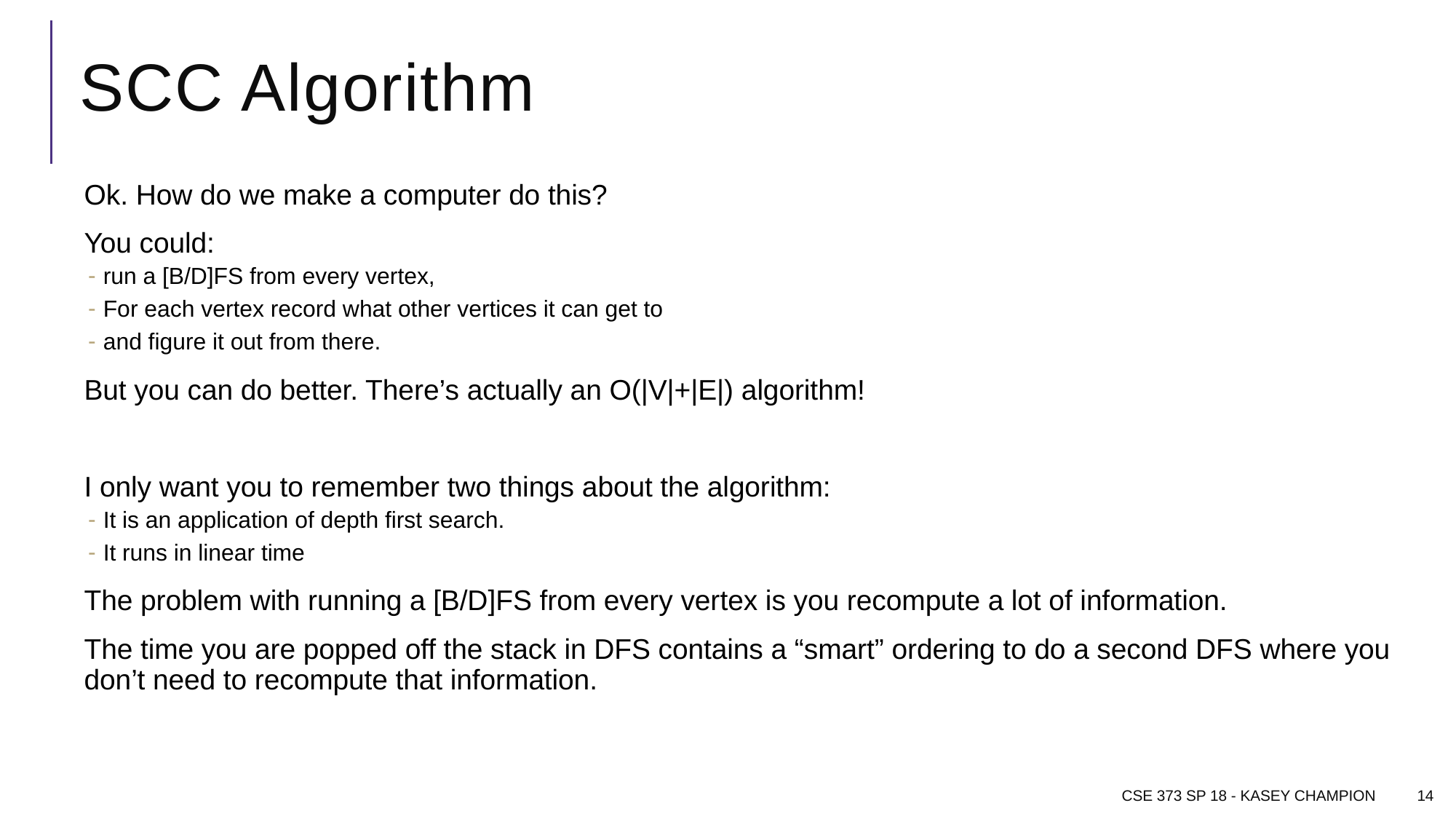

# SCC Algorithm
Ok. How do we make a computer do this?
You could:
run a [B/D]FS from every vertex,
For each vertex record what other vertices it can get to
and figure it out from there.
But you can do better. There’s actually an O(|V|+|E|) algorithm!

I only want you to remember two things about the algorithm:
It is an application of depth first search.
It runs in linear time
The problem with running a [B/D]FS from every vertex is you recompute a lot of information.
The time you are popped off the stack in DFS contains a “smart” ordering to do a second DFS where you don’t need to recompute that information.

CSE 373 SP 18 - Kasey Champion
14